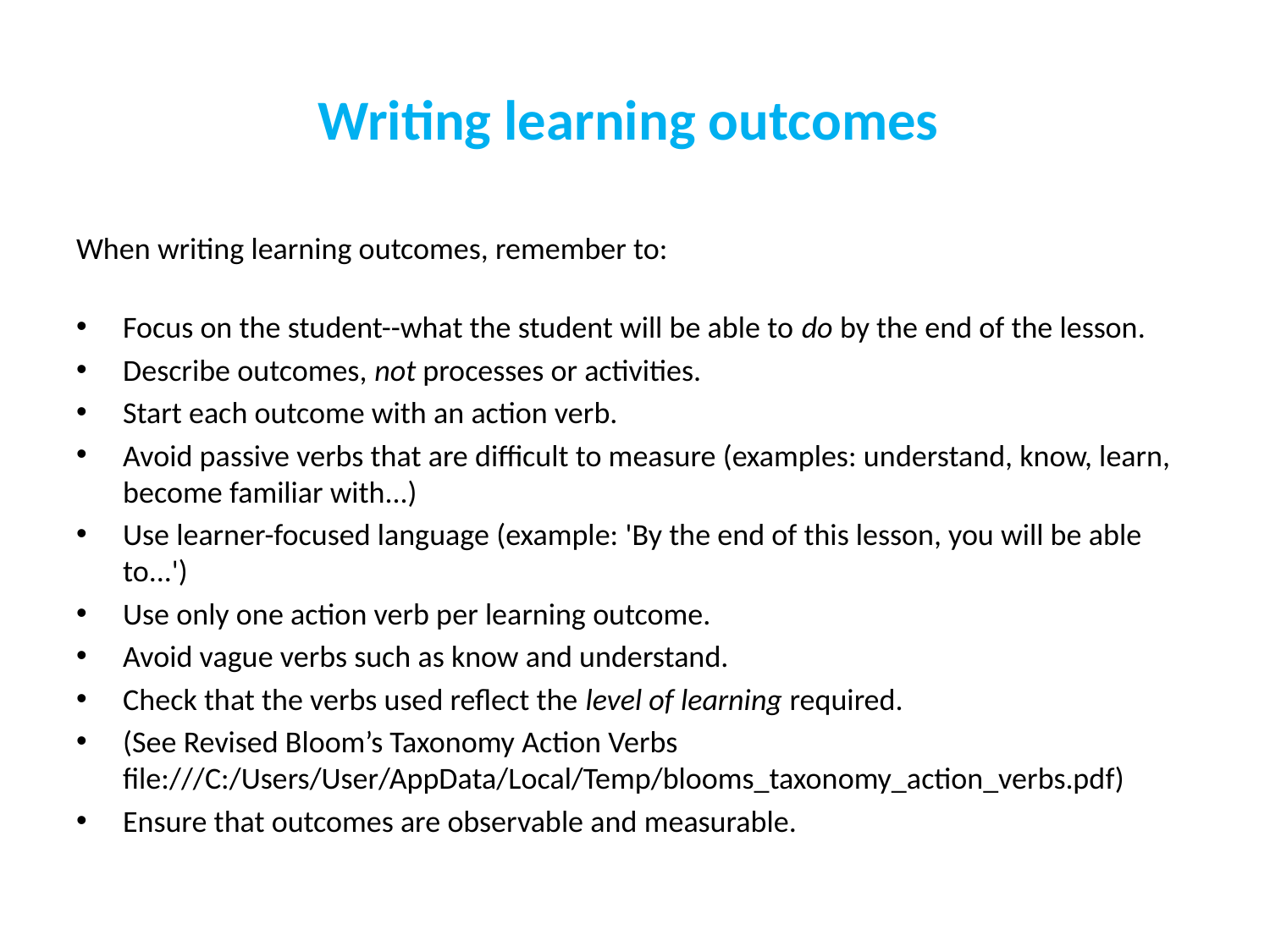

# Writing learning outcomes
When writing learning outcomes, remember to:
Focus on the student--what the student will be able to do by the end of the lesson.
Describe outcomes, not processes or activities.
Start each outcome with an action verb.
Avoid passive verbs that are difficult to measure (examples: understand, know, learn, become familiar with...)
Use learner-focused language (example: 'By the end of this lesson, you will be able to...')
Use only one action verb per learning outcome.
Avoid vague verbs such as know and understand.
Check that the verbs used reflect the level of learning required.
(See Revised Bloom’s Taxonomy Action Verbs file:///C:/Users/User/AppData/Local/Temp/blooms_taxonomy_action_verbs.pdf)
Ensure that outcomes are observable and measurable.